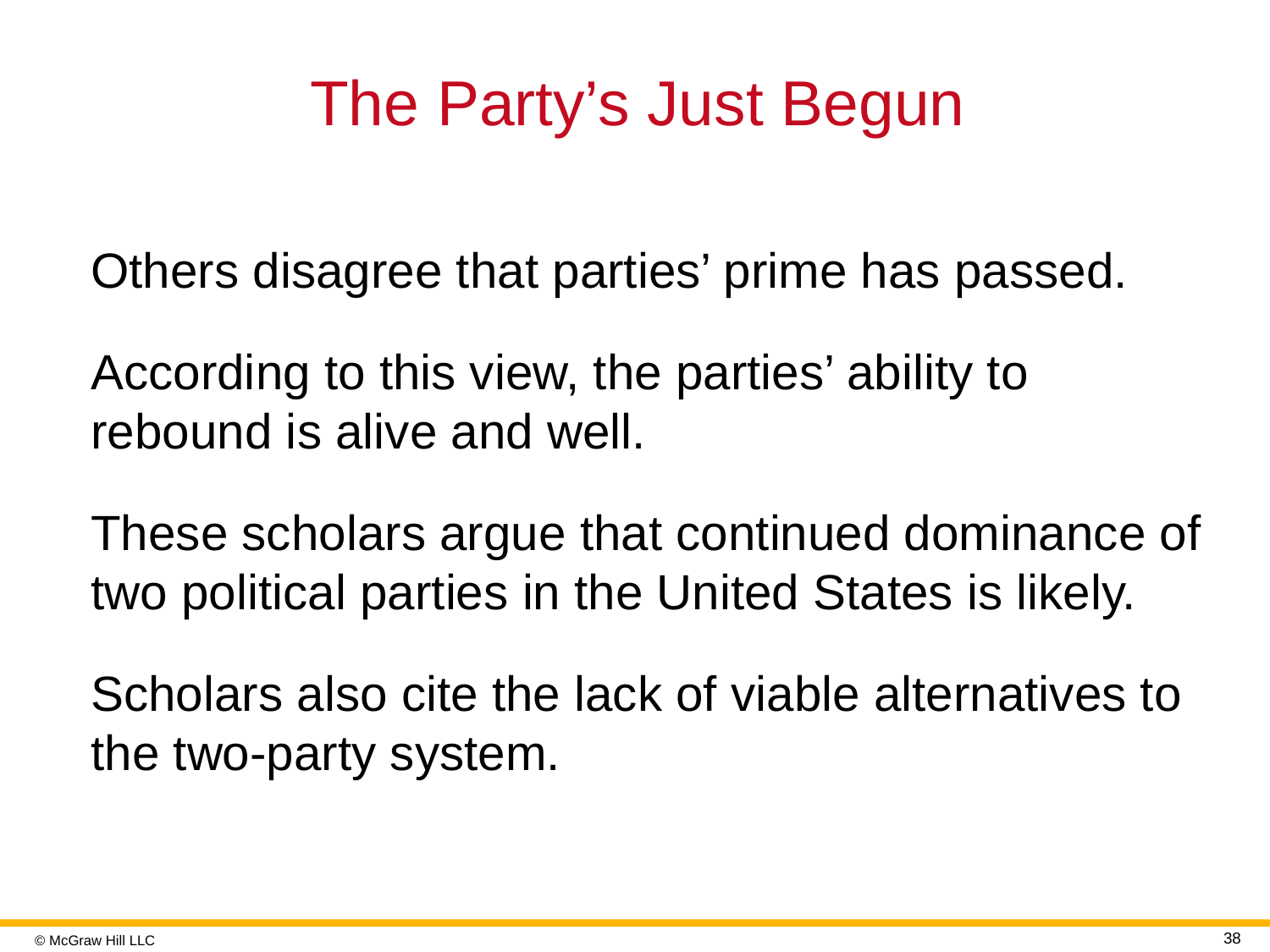

# The Party’s Just Begun
Others disagree that parties’ prime has passed.
According to this view, the parties’ ability to rebound is alive and well.
These scholars argue that continued dominance of two political parties in the United States is likely.
Scholars also cite the lack of viable alternatives to the two-party system.
38